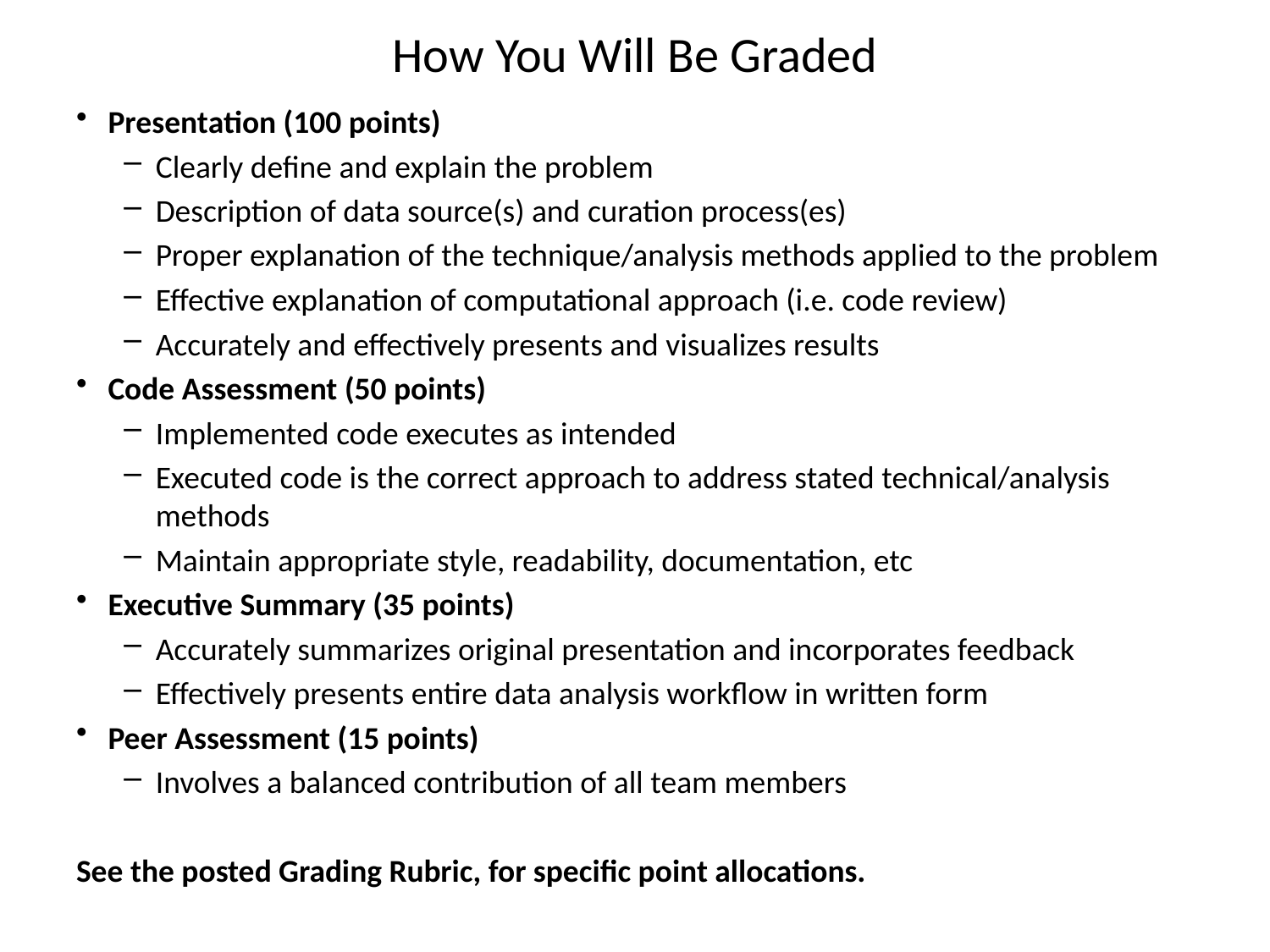

# How You Will Be Graded
Presentation (100 points)
Clearly define and explain the problem
Description of data source(s) and curation process(es)
Proper explanation of the technique/analysis methods applied to the problem
Effective explanation of computational approach (i.e. code review)
Accurately and effectively presents and visualizes results
Code Assessment (50 points)
Implemented code executes as intended
Executed code is the correct approach to address stated technical/analysis methods
Maintain appropriate style, readability, documentation, etc
Executive Summary (35 points)
Accurately summarizes original presentation and incorporates feedback
Effectively presents entire data analysis workflow in written form
Peer Assessment (15 points)
Involves a balanced contribution of all team members

See the posted Grading Rubric, for specific point allocations.